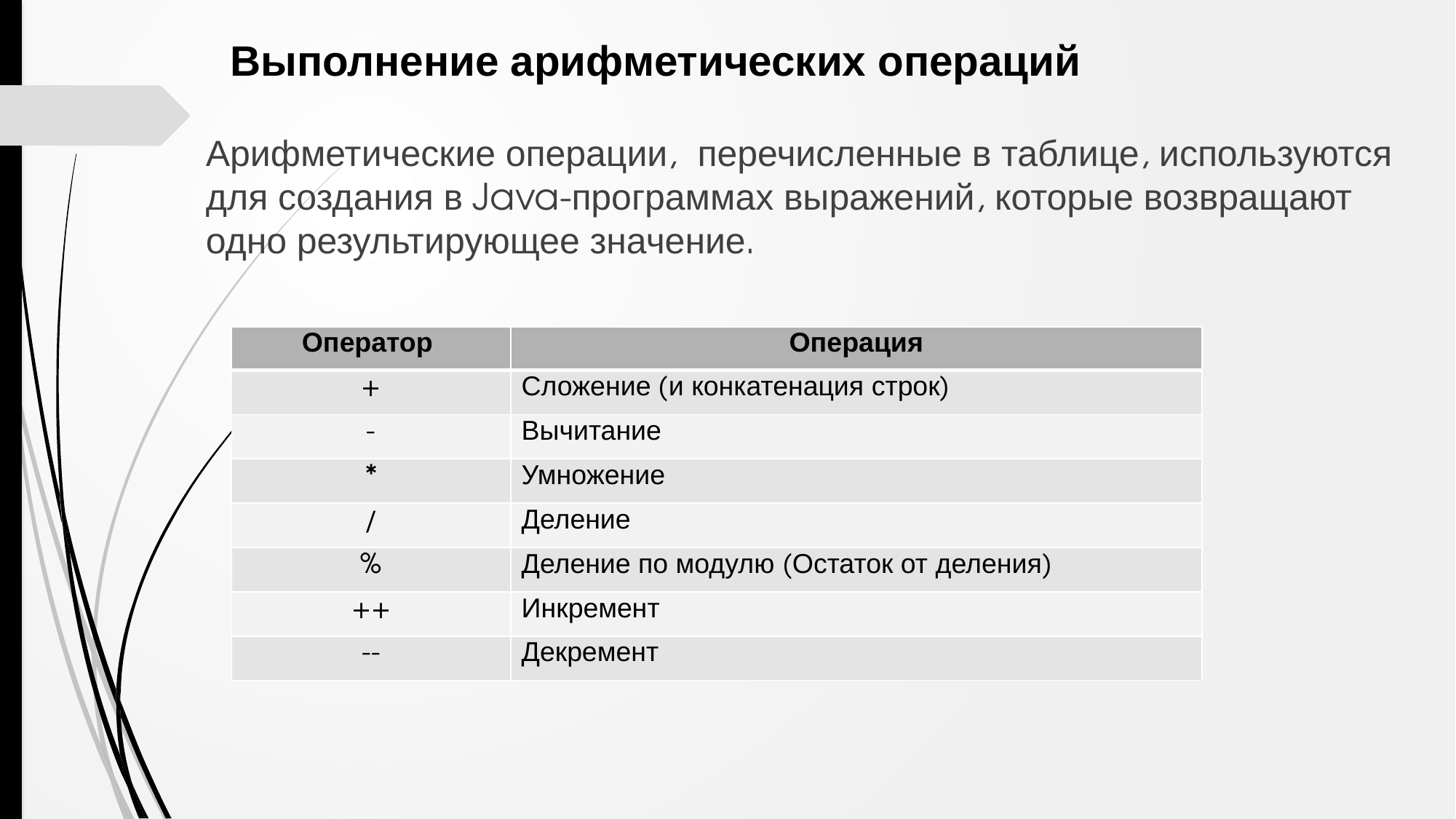

Выполнение арифметических операций
Арифметические операции,  перечисленные в таблице, используются для создания в Java-программах выражений, которые возвращают одно результирующее значение.

| Оператор | Операция |
| --- | --- |
| + | Сложение (и конкатенация строк) |
| - | Вычитание |
| \* | Умножение |
| / | Деление |
| % | Деление по модулю (Остаток от деления) |
| ++ | Инкремент |
| -- | Декремент |